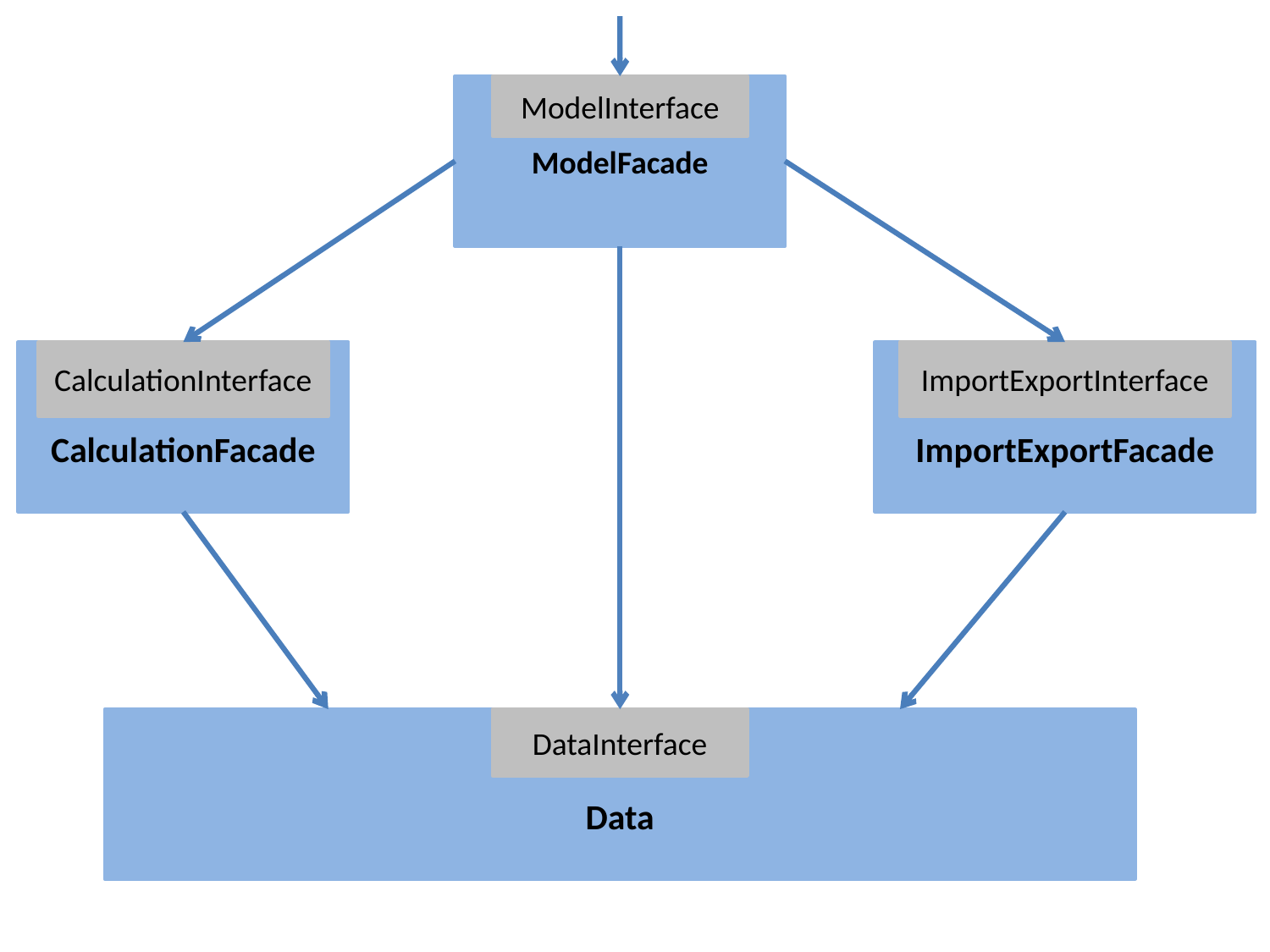

ModelFacade
ModelInterface

CalculationFacade
CalculationInterface

ImportExportFacade
ImportExportInterface

Data
DataInterface